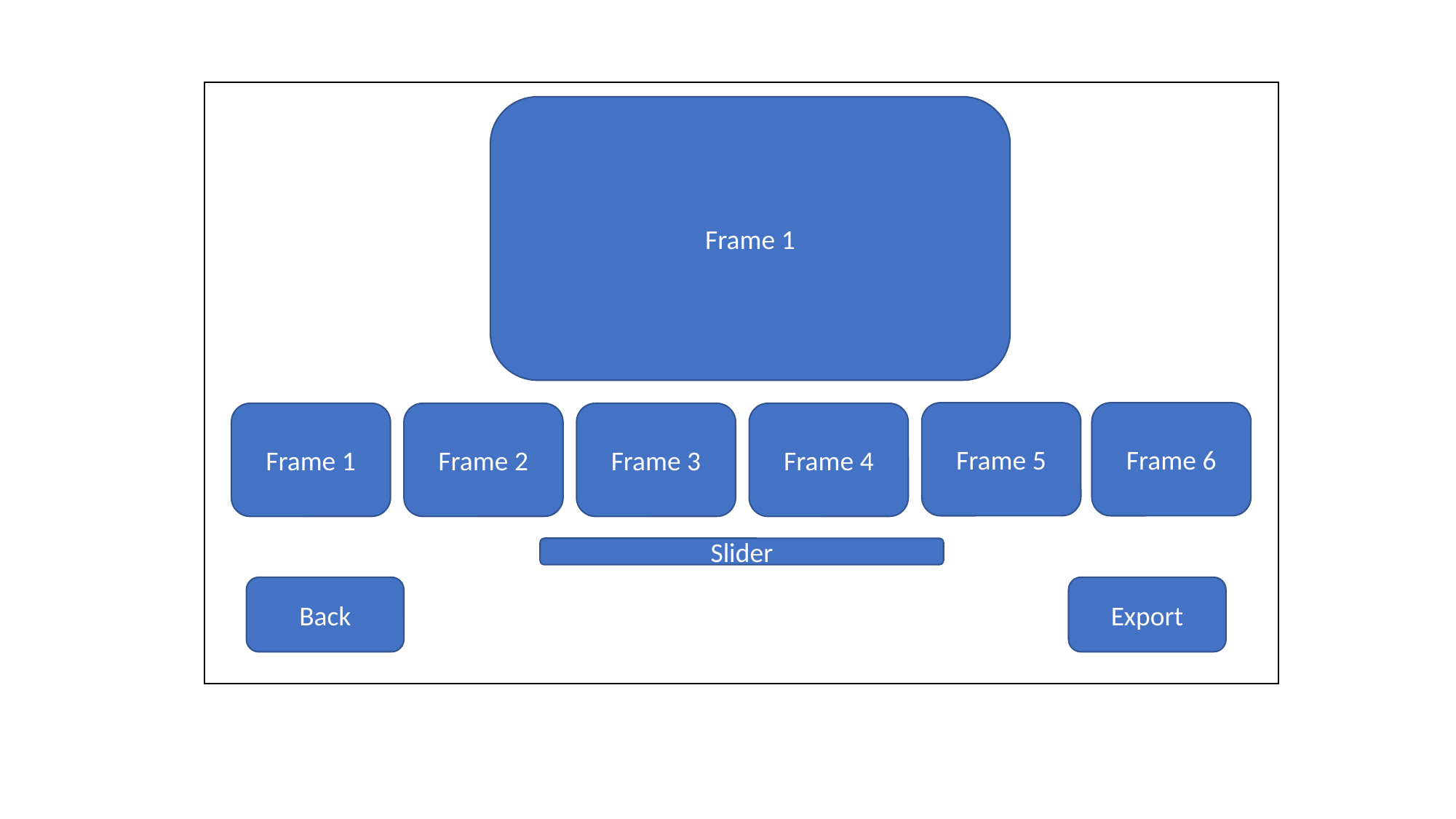

Frame 1
Frame 6
Frame 5
Frame 2
Frame 4
Frame 3
Frame 1
Slider
Back
Export